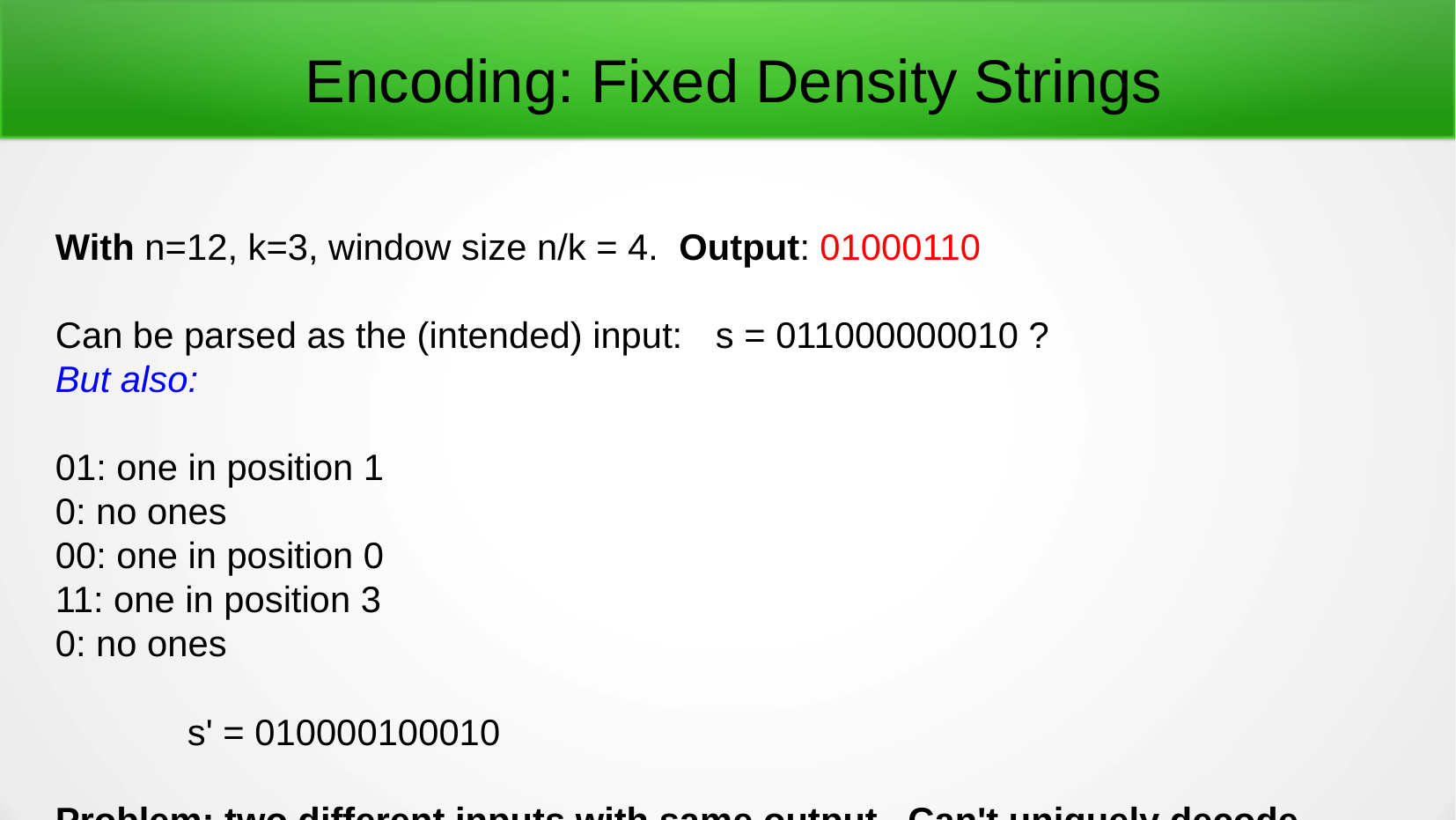

Encoding: Fixed Density Strings
With n=12, k=3, window size n/k = 4.  Output: 01000110

Can be parsed as the (intended) input:	s = 011000000010 ?
But also:

01: one in position 1
0: no ones
00: one in position 0
11: one in position 3
0: no ones
										s' = 010000100010

Problem: two different inputs with same output.  Can't uniquely decode.